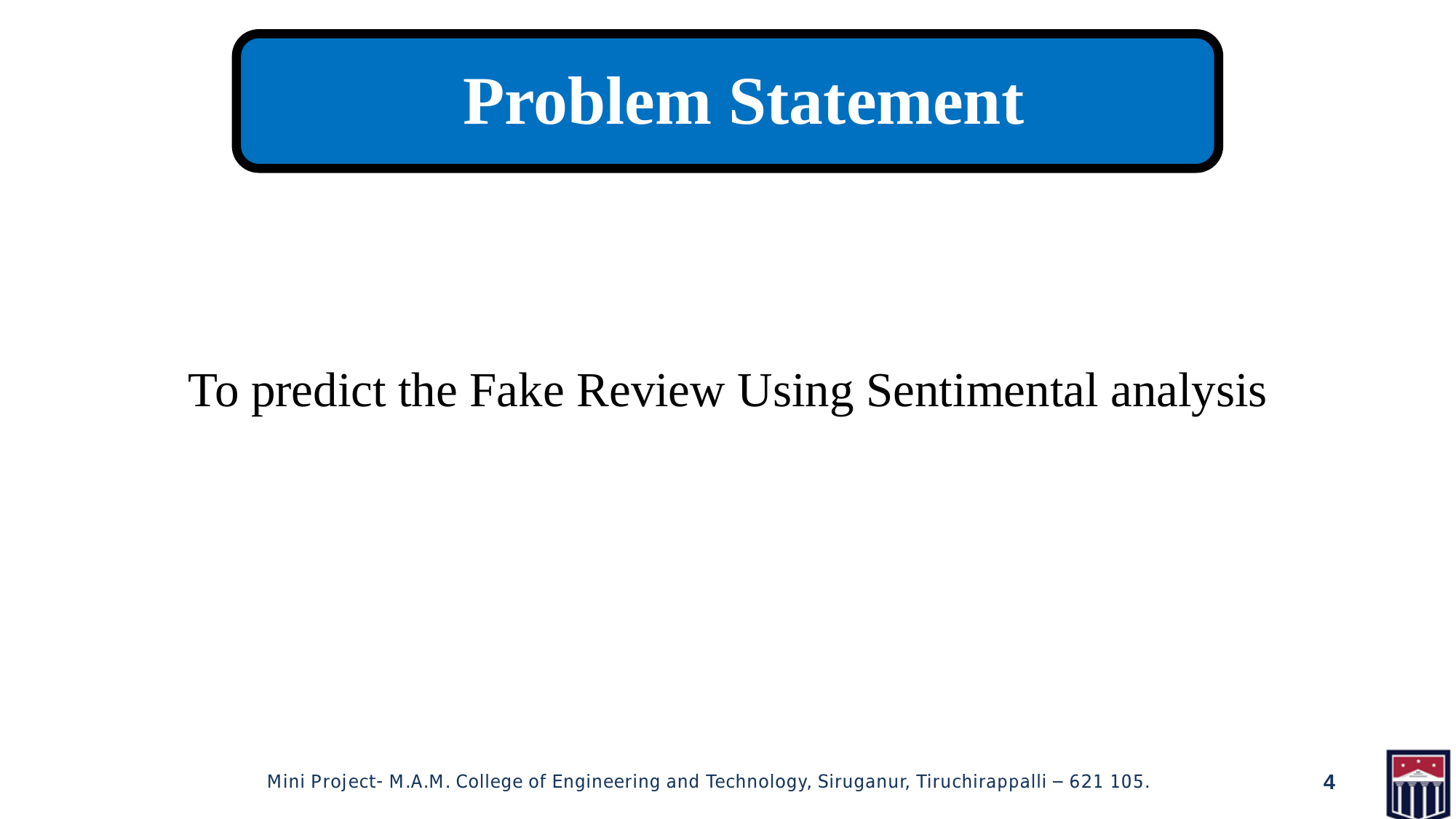

Problem Statement
To predict the Fake Review Using Sentimental analysis
Mini Project- M.A.M. College of Engineering and Technology, Siruganur, Tiruchirappalli – 621 105.
4